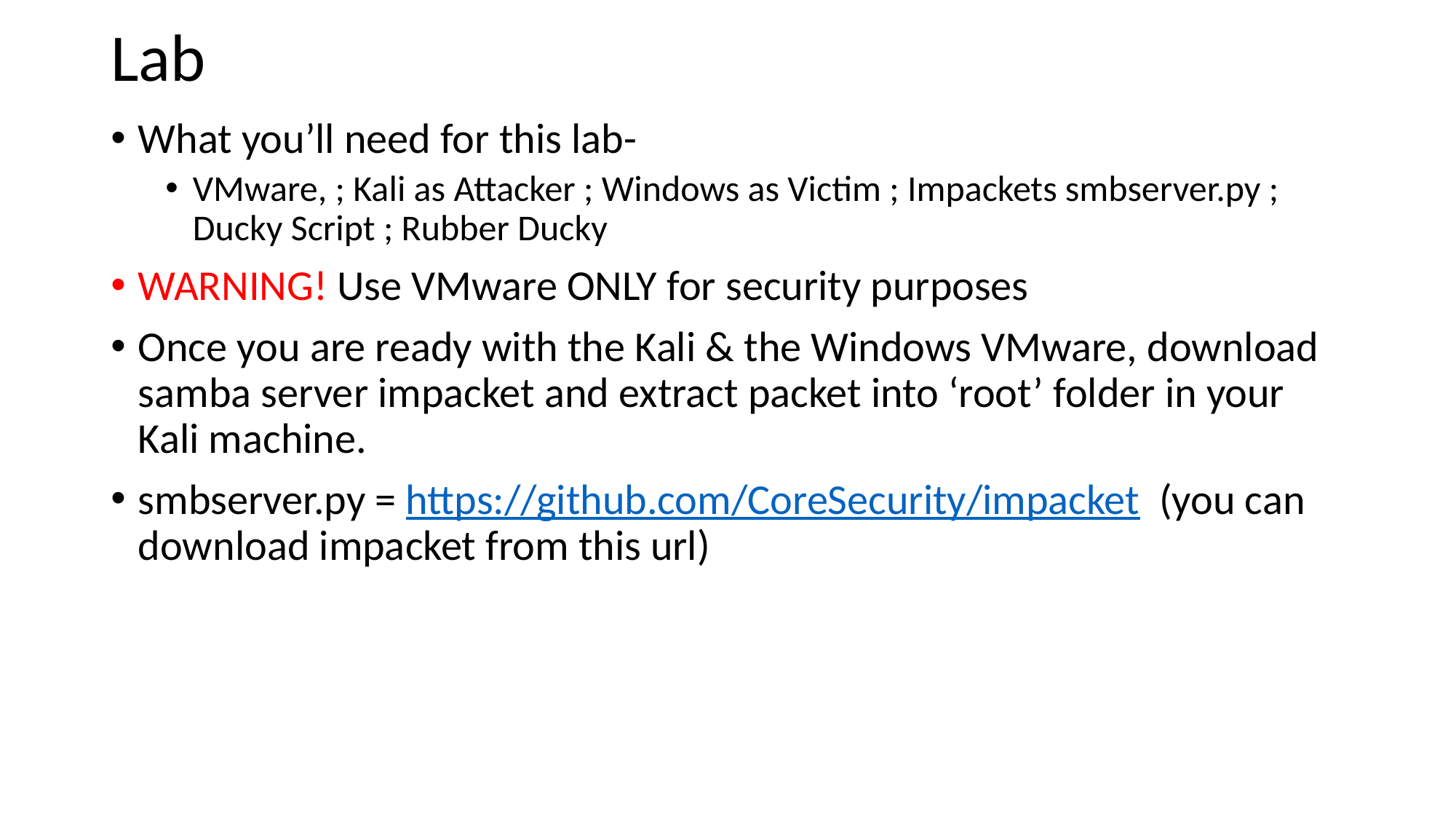

# Lab
What you’ll need for this lab-
VMware, ; Kali as Attacker ; Windows as Victim ; Impackets smbserver.py ; Ducky Script ; Rubber Ducky
WARNING! Use VMware ONLY for security purposes
Once you are ready with the Kali & the Windows VMware, download samba server impacket and extract packet into ‘root’ folder in your Kali machine.
smbserver.py = https://github.com/CoreSecurity/impacket  (you can download impacket from this url)